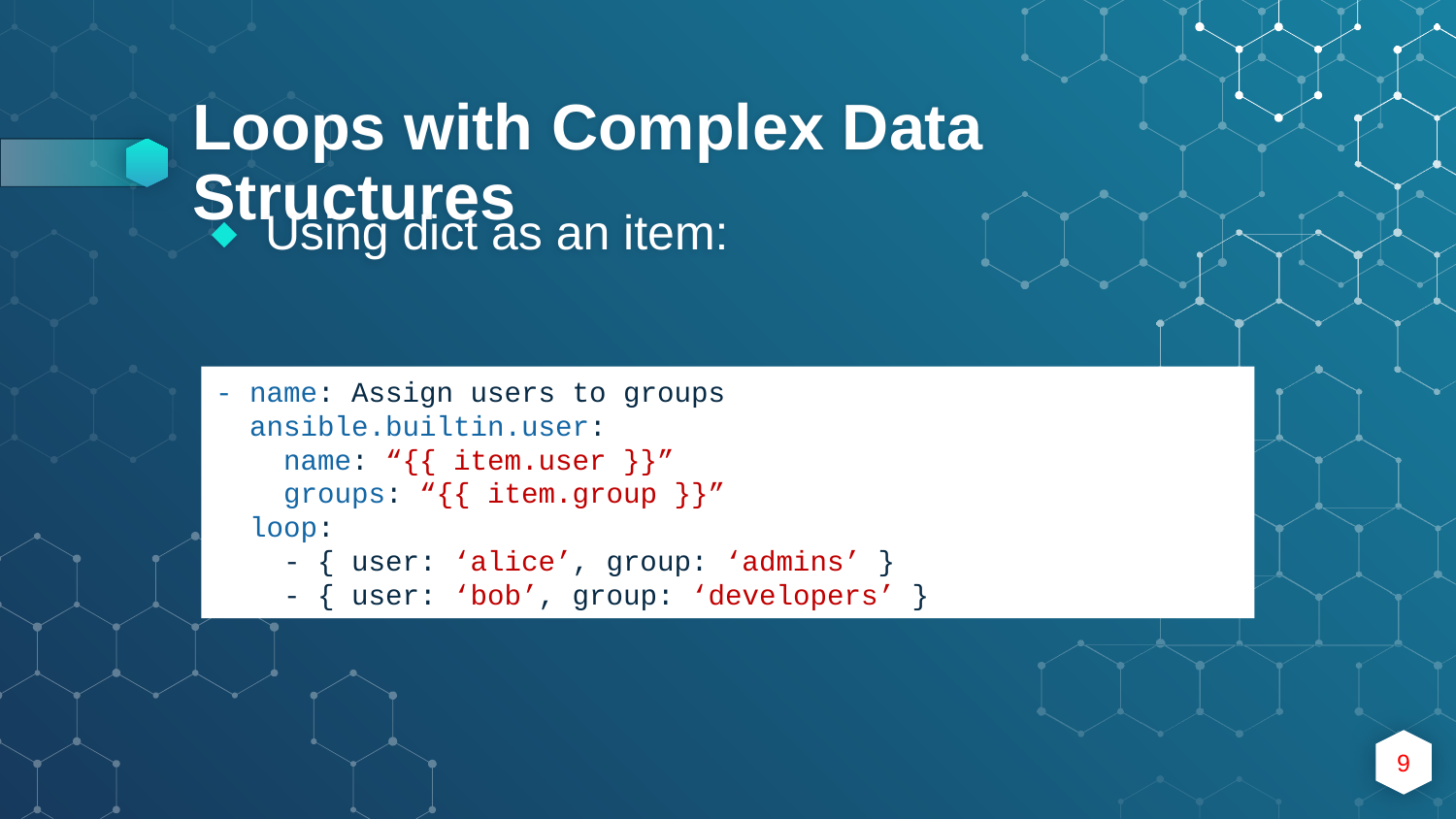

# Loops with Complex Data Structures
Using dict as an item:
- name: Assign users to groups
  ansible.builtin.user:
    name: “{{ item.user }}”
    groups: “{{ item.group }}”
  loop:
    - { user: ‘alice’, group: ‘admins’ }
    - { user: ‘bob’, group: ‘developers’ }
9